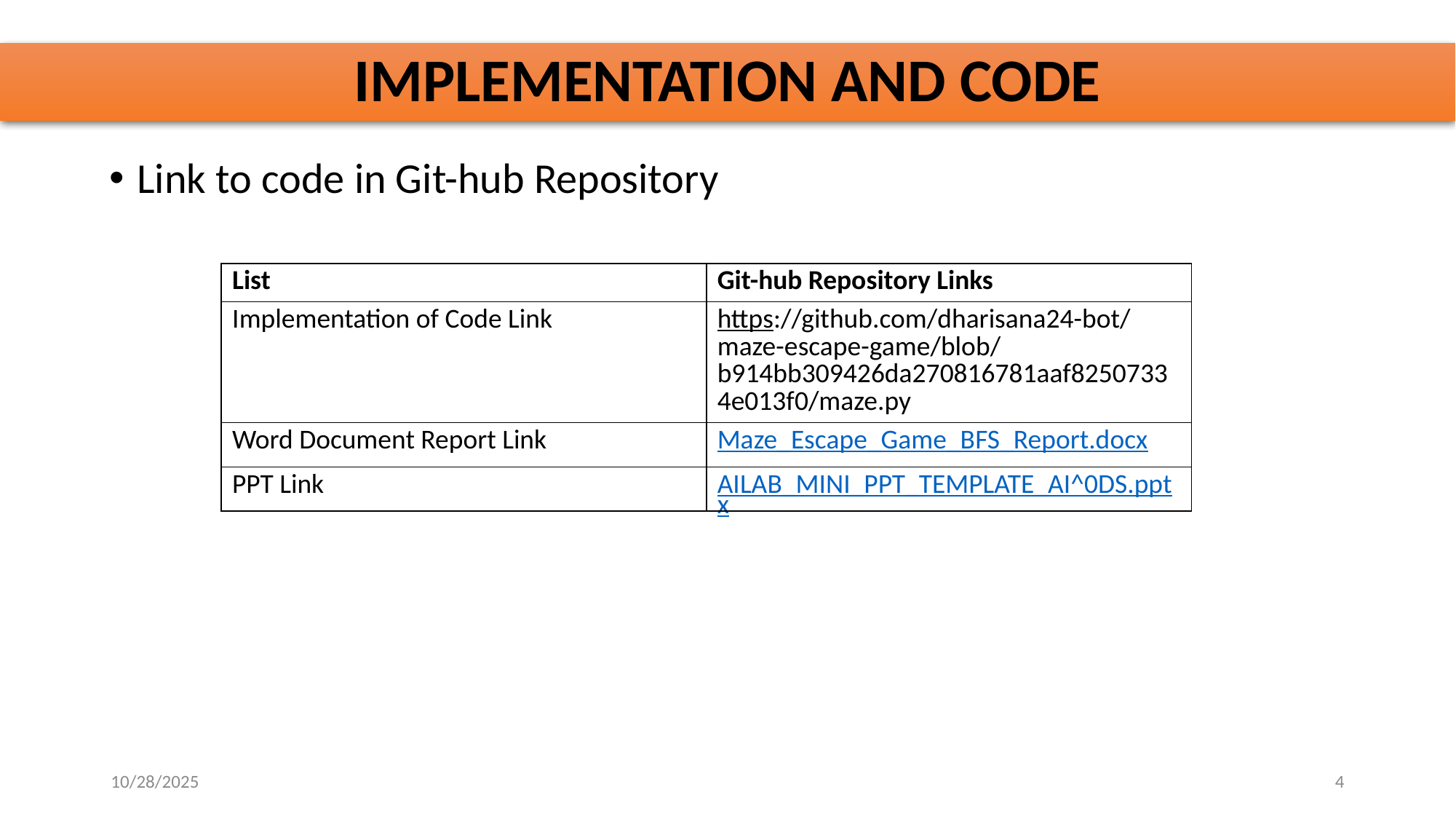

# IMPLEMENTATION AND CODE
Link to code in Git-hub Repository

| List | Git-hub Repository Links |
| --- | --- |
| Implementation of Code Link | https://github.com/dharisana24-bot/maze-escape-game/blob/b914bb309426da270816781aaf82507334e013f0/maze.py |
| Word Document Report Link | Maze\_Escape\_Game\_BFS\_Report.docx |
| PPT Link | AILAB\_MINI\_PPT\_TEMPLATE\_AI^0DS.pptx |
10/28/2025
4